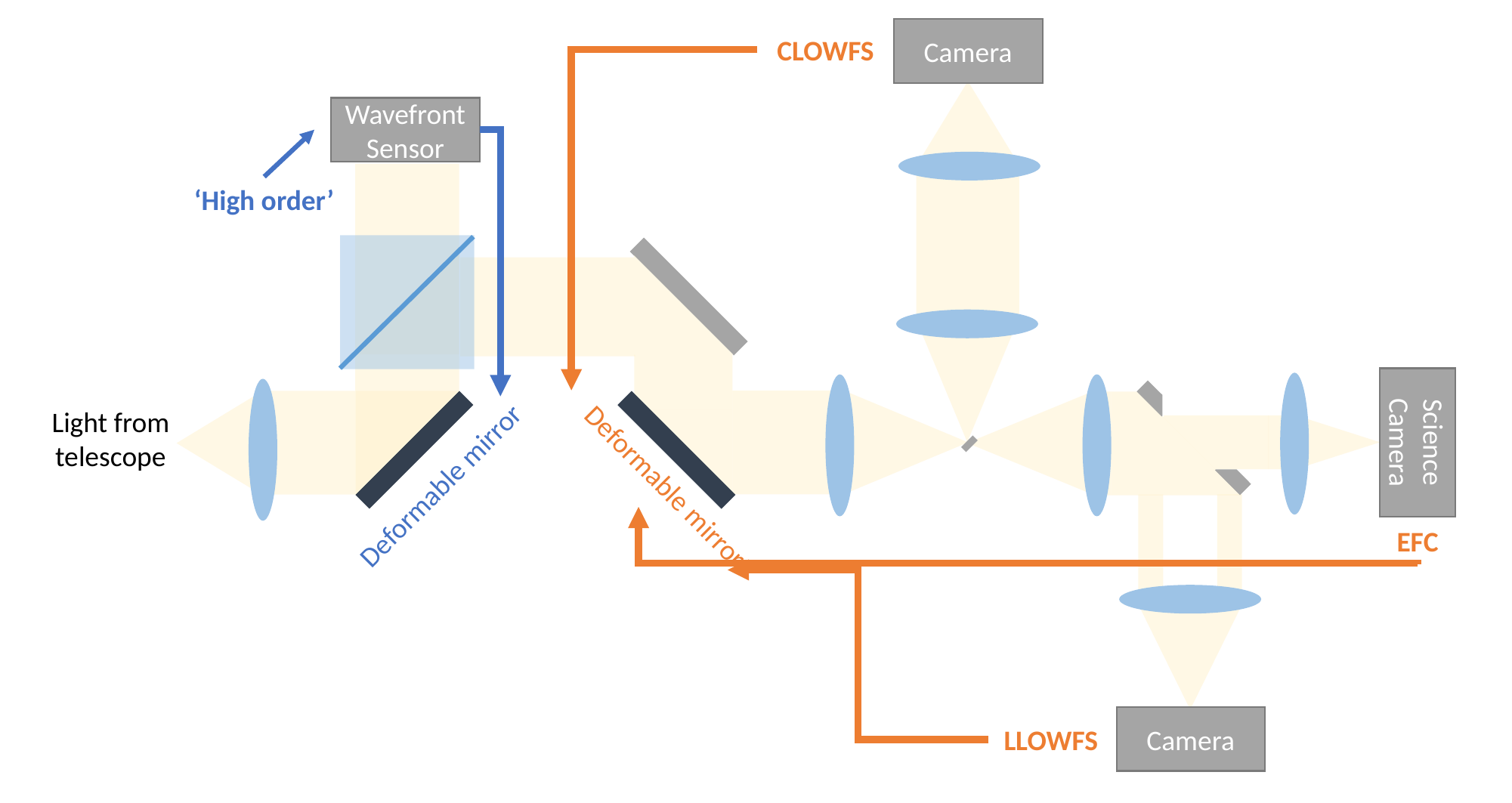

Camera
CLOWFS
Wavefront Sensor

‘High order’

Science Camera

Light from
telescope

Deformable mirror
Deformable mirror
EFC

Camera
LLOWFS